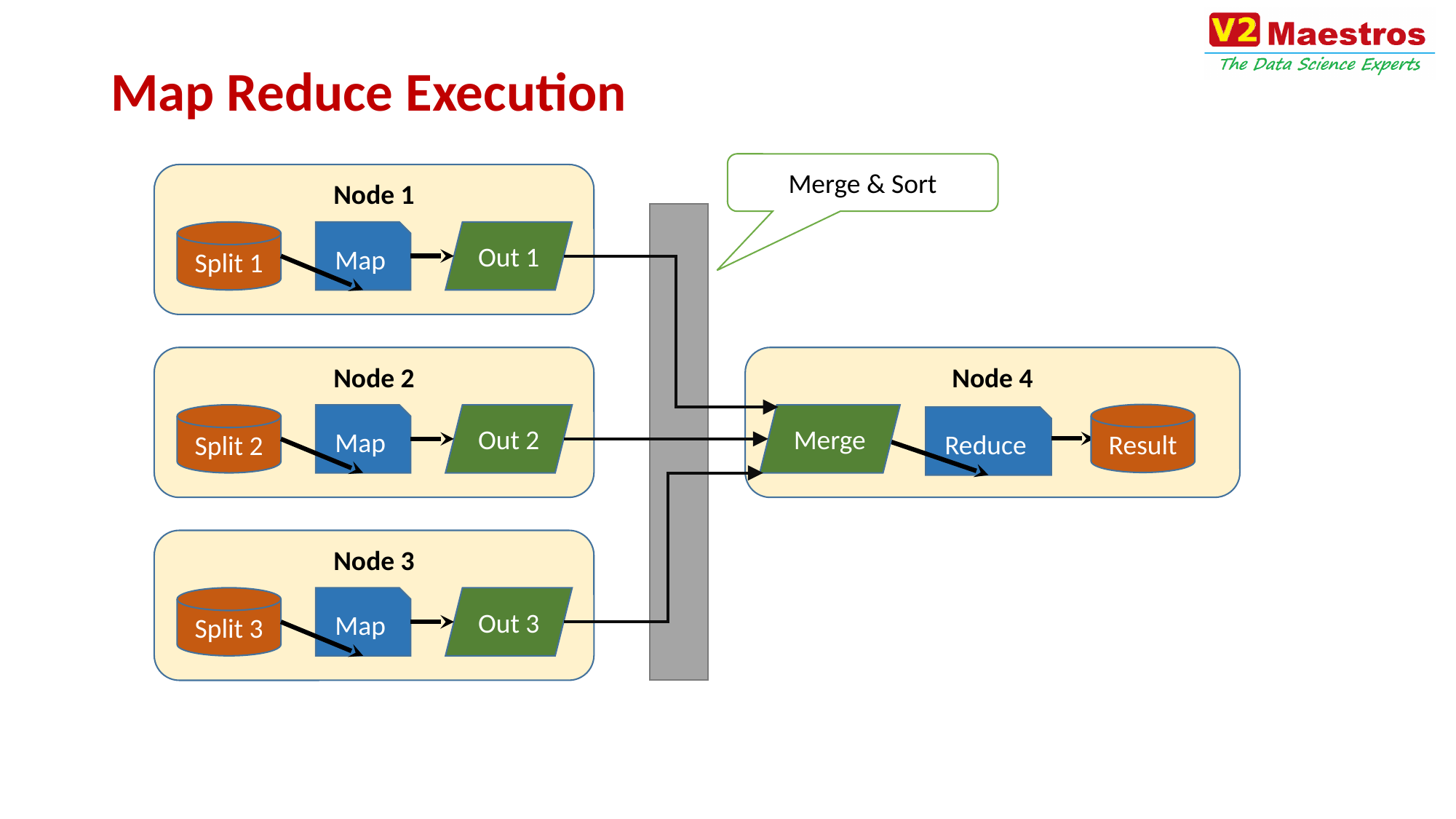

# Map Reduce Execution
Merge & Sort
Node 1

Out 1
Map
Split 1
Node 2
Node 4
Result
Merge
Out 2
Map
Split 2
Reduce
Node 3
Out 3
Map
Split 3